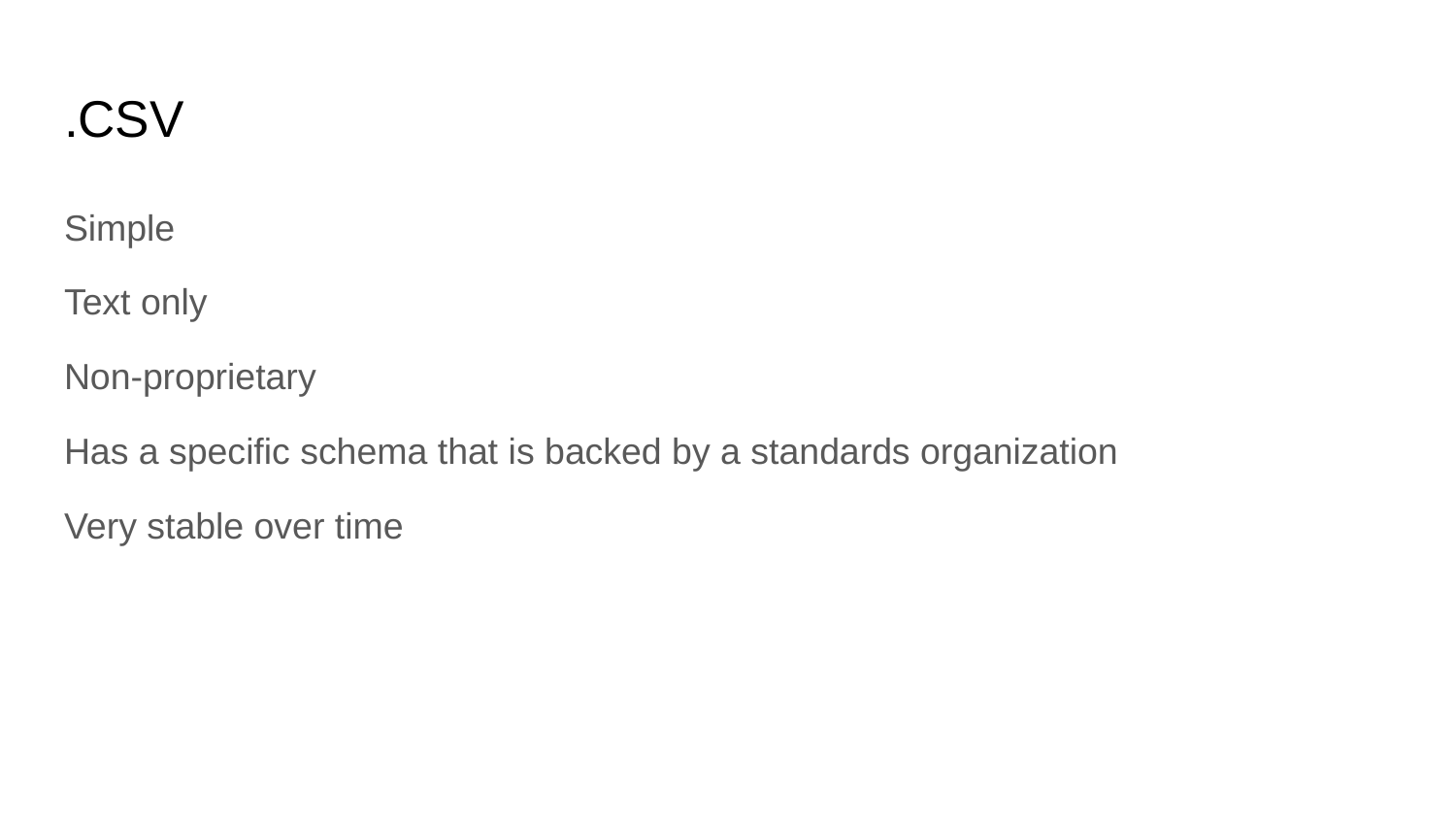

# .CSV
Simple
Text only
Non-proprietary
Has a specific schema that is backed by a standards organization
Very stable over time